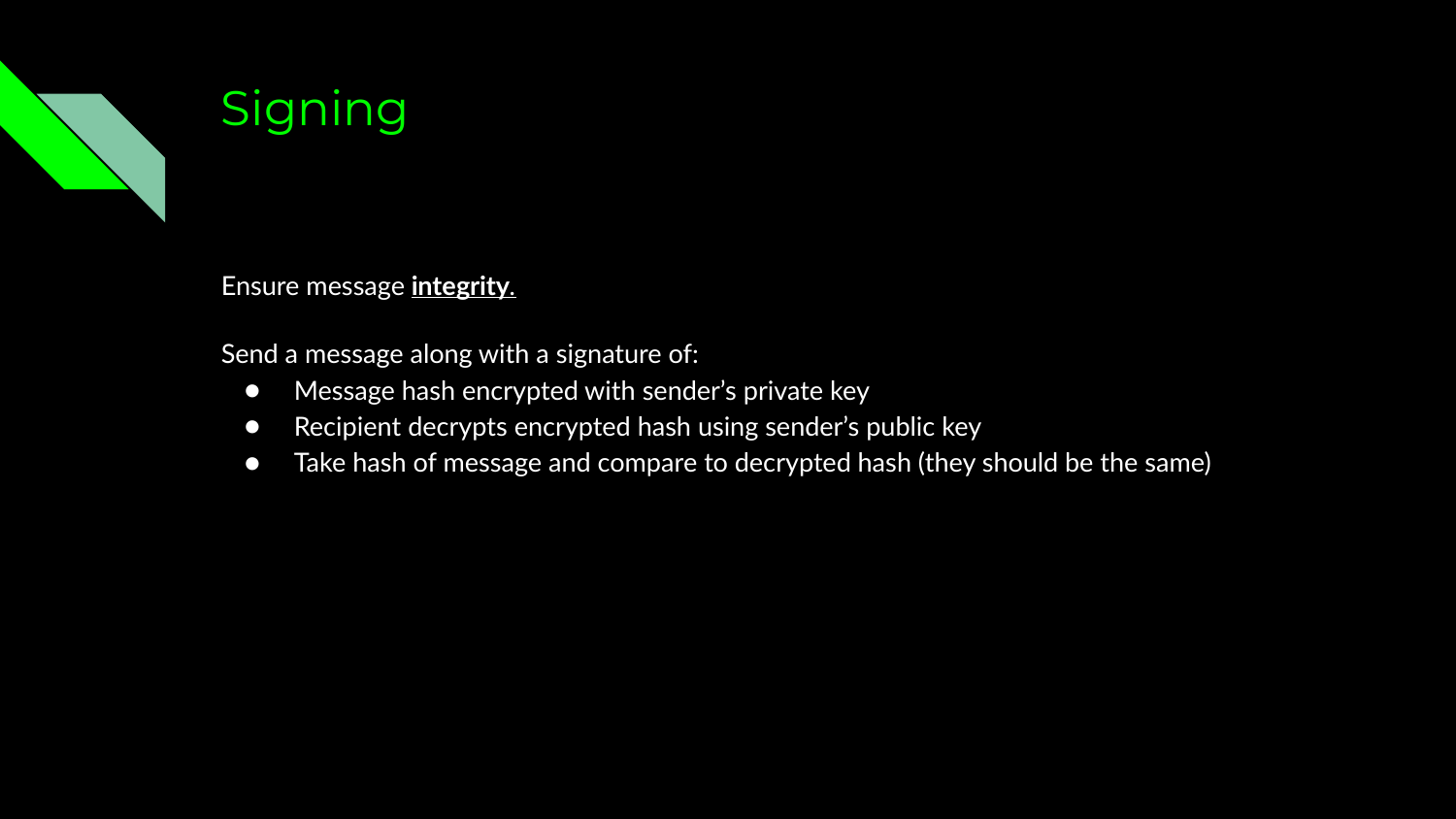

# Signing
Ensure message integrity.
Send a message along with a signature of:
Message hash encrypted with sender’s private key
Recipient decrypts encrypted hash using sender’s public key
Take hash of message and compare to decrypted hash (they should be the same)